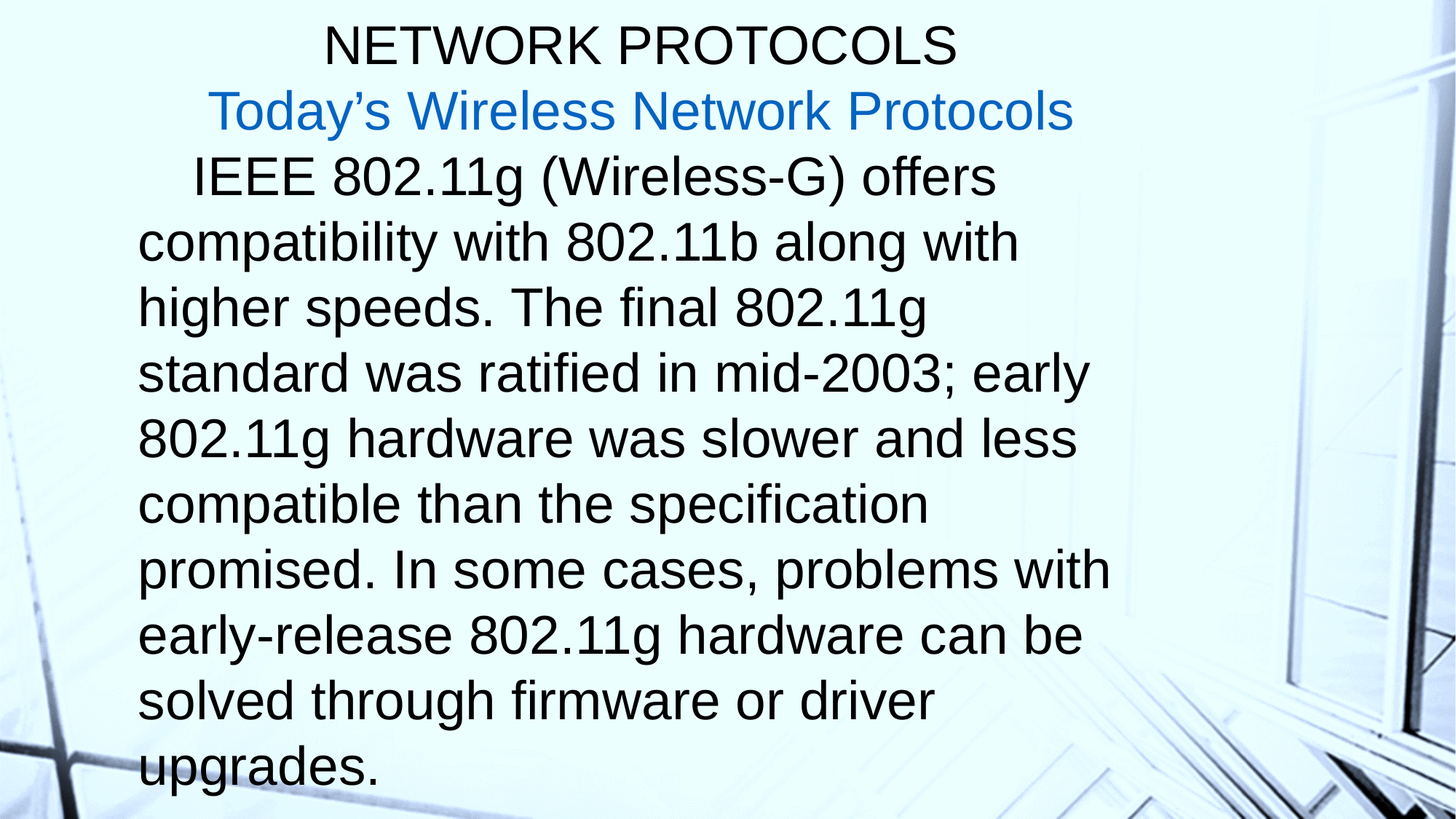

# EVOLUTION AND COMPARISON OF NETWORK PROTOCOLS Today’s Wireless Network Protocols
IEEE 802.11g (Wireless-G) offers compatibility with 802.11b along with higher speeds. The final 802.11g standard was ratified in mid-2003; early 802.11g hardware was slower and less compatible than the specification promised. In some cases, problems with early-release 802.11g hardware can be solved through firmware or driver upgrades.